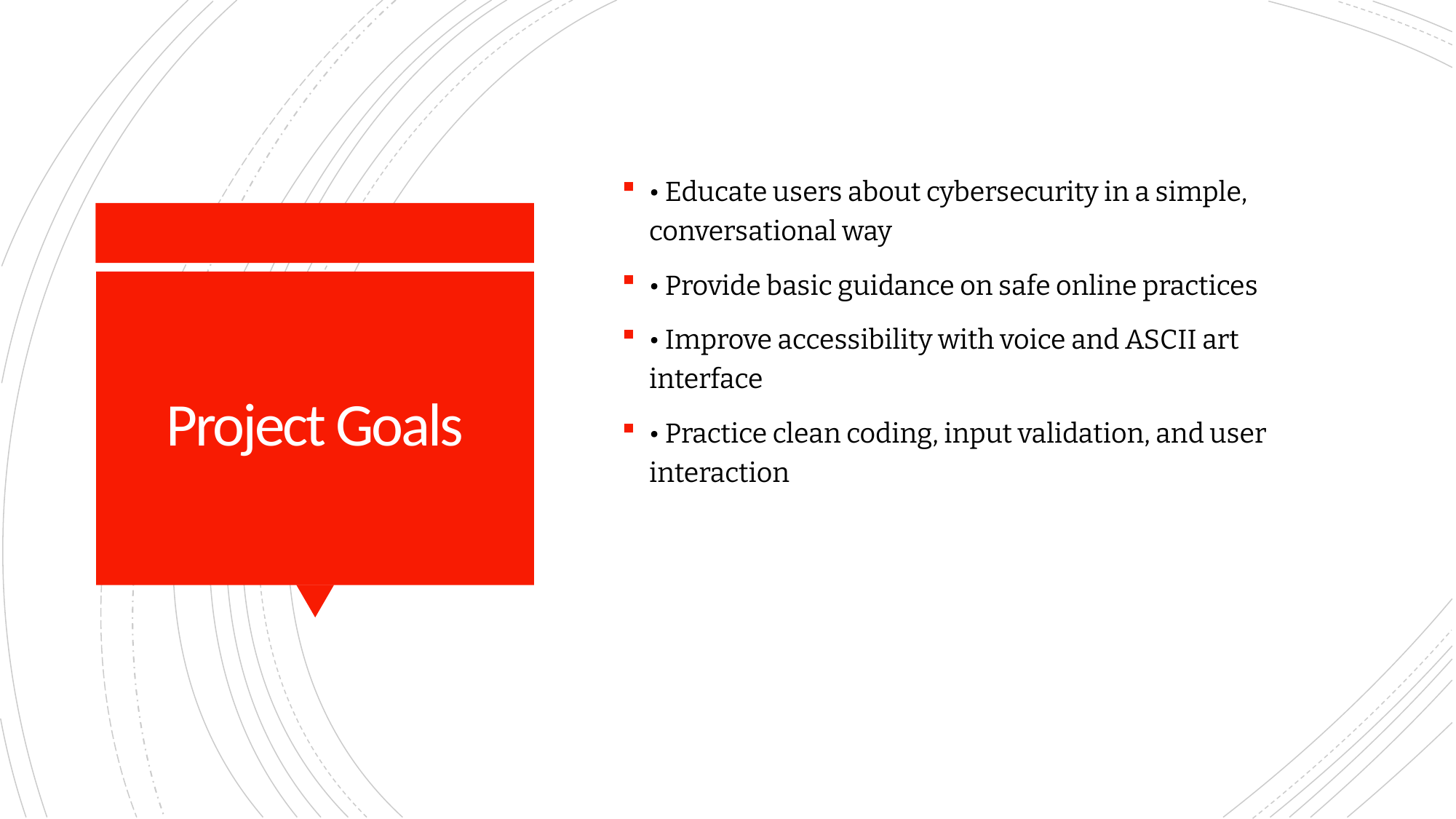

• Educate users about cybersecurity in a simple, conversational way
• Provide basic guidance on safe online practices
• Improve accessibility with voice and ASCII art interface
• Practice clean coding, input validation, and user interaction

# Project Goals